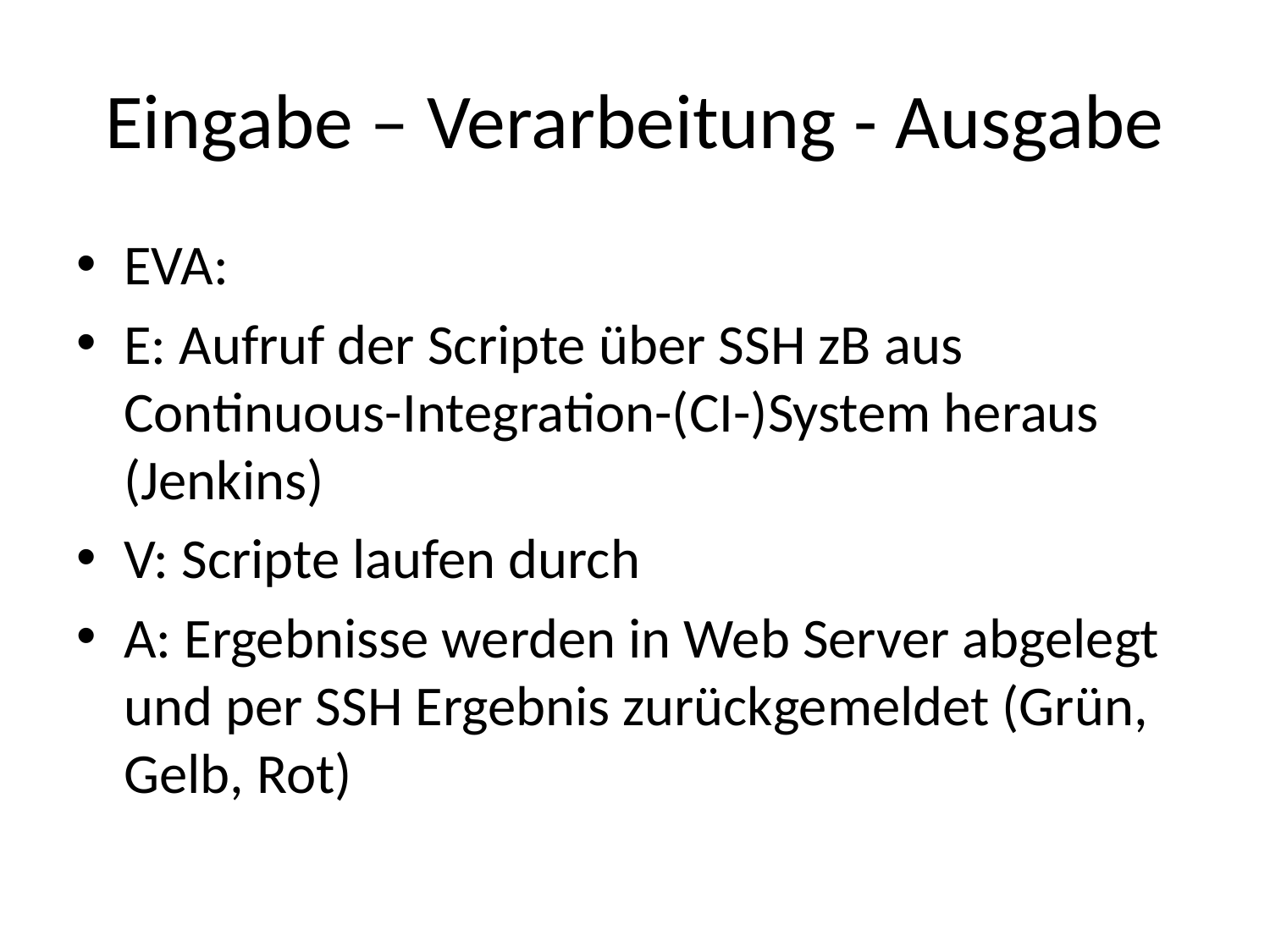

# Eingabe – Verarbeitung - Ausgabe
EVA:
E: Aufruf der Scripte über SSH zB aus Continuous-Integration-(CI-)System heraus (Jenkins)
V: Scripte laufen durch
A: Ergebnisse werden in Web Server abgelegt und per SSH Ergebnis zurückgemeldet (Grün, Gelb, Rot)